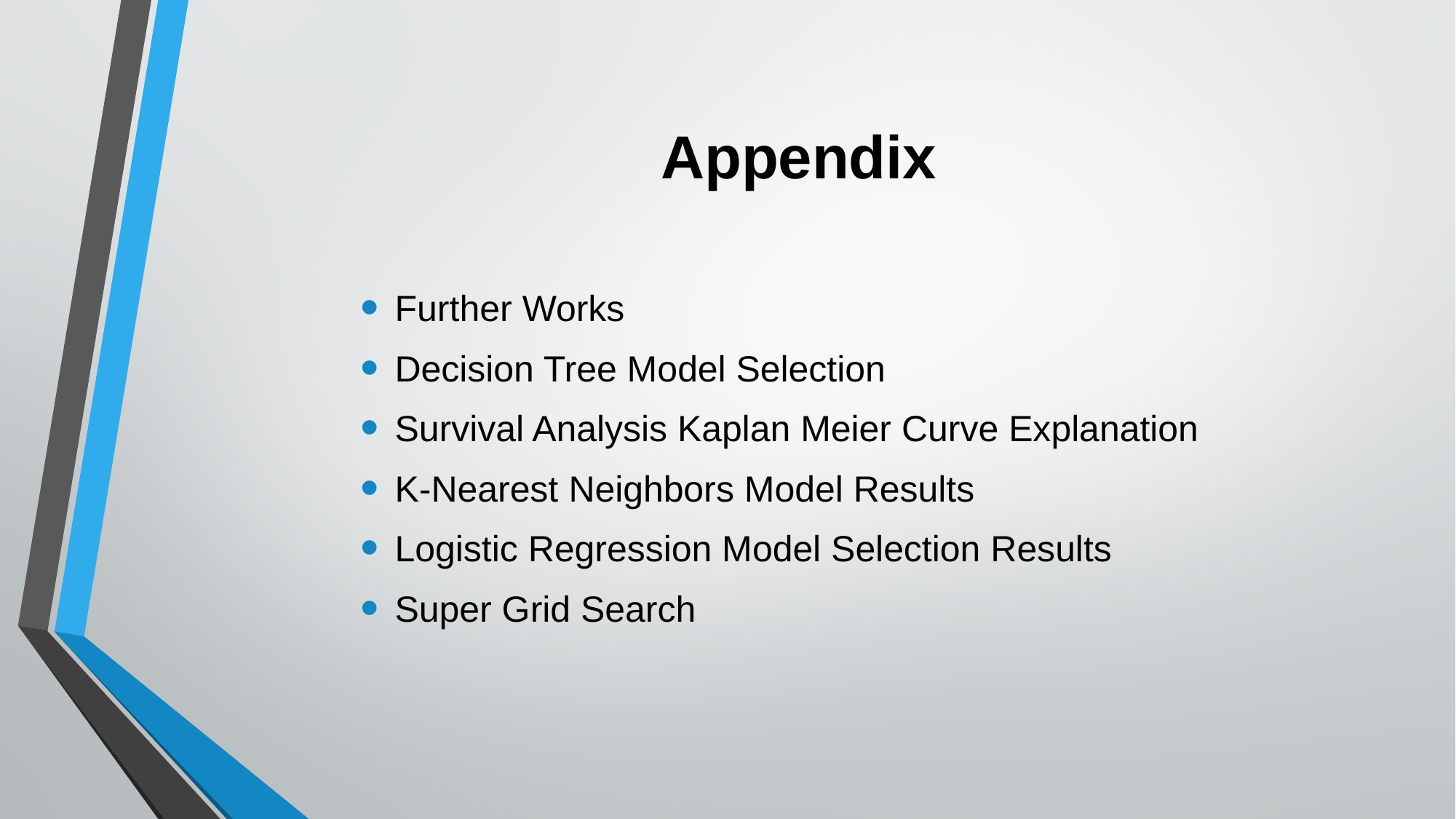

# Appendix
Further Works
Decision Tree Model Selection
Survival Analysis Kaplan Meier Curve Explanation
K-Nearest Neighbors Model Results
Logistic Regression Model Selection Results
Super Grid Search